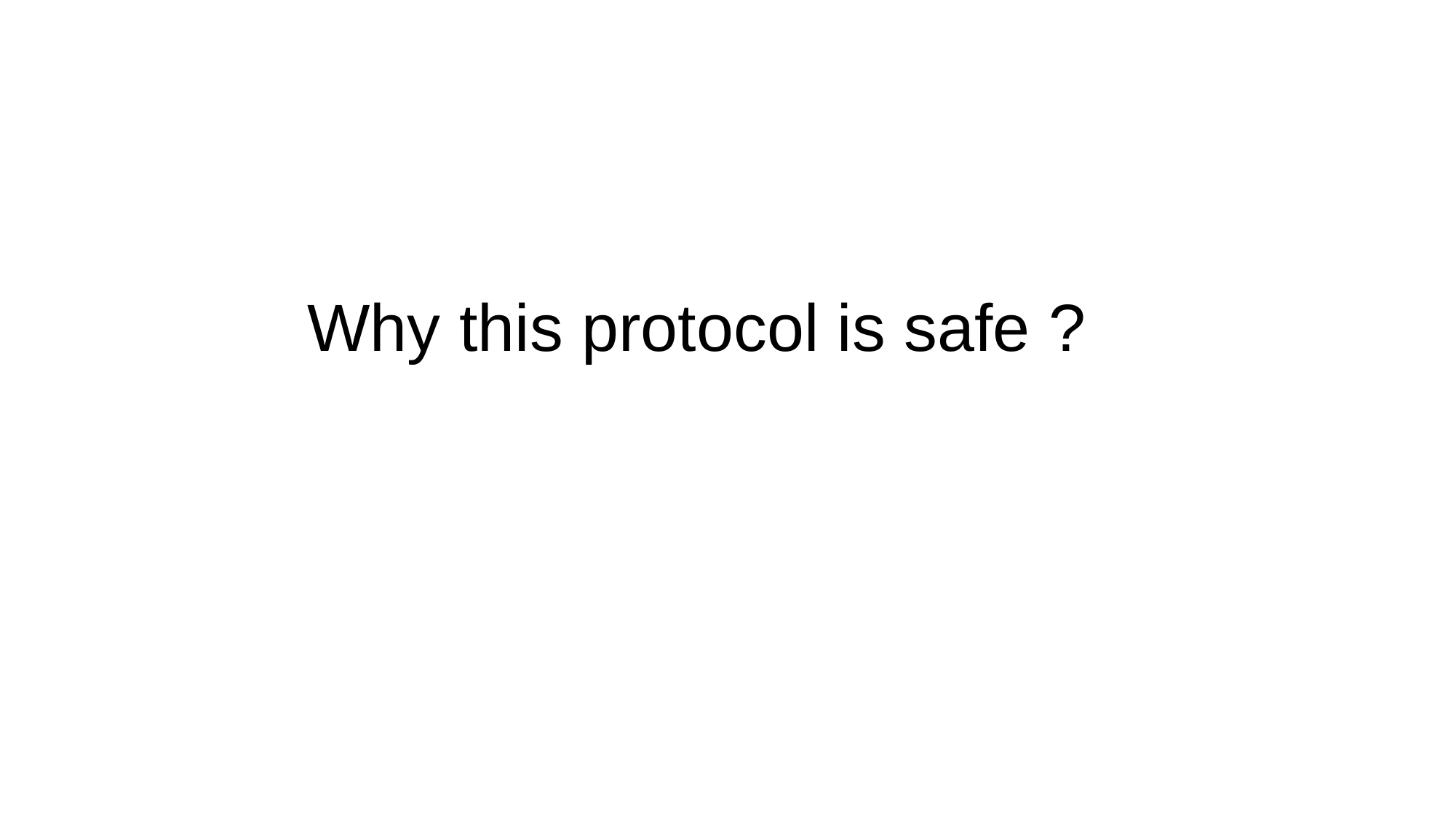

# Why this protocol is safe ?